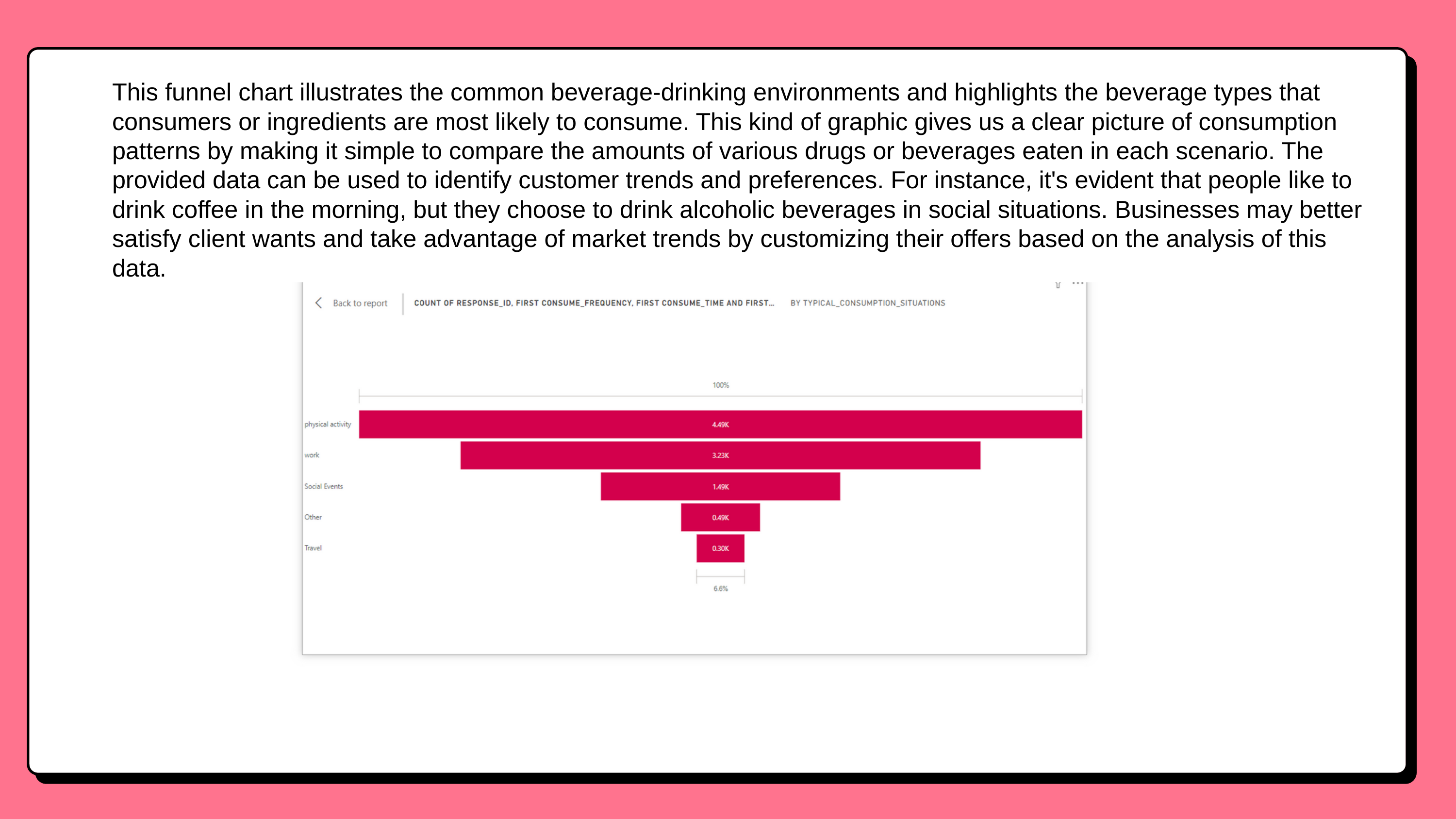

This funnel chart illustrates the common beverage-drinking environments and highlights the beverage types that consumers or ingredients are most likely to consume. This kind of graphic gives us a clear picture of consumption patterns by making it simple to compare the amounts of various drugs or beverages eaten in each scenario. The provided data can be used to identify customer trends and preferences. For instance, it's evident that people like to drink coffee in the morning, but they choose to drink alcoholic beverages in social situations. Businesses may better satisfy client wants and take advantage of market trends by customizing their offers based on the analysis of this data.